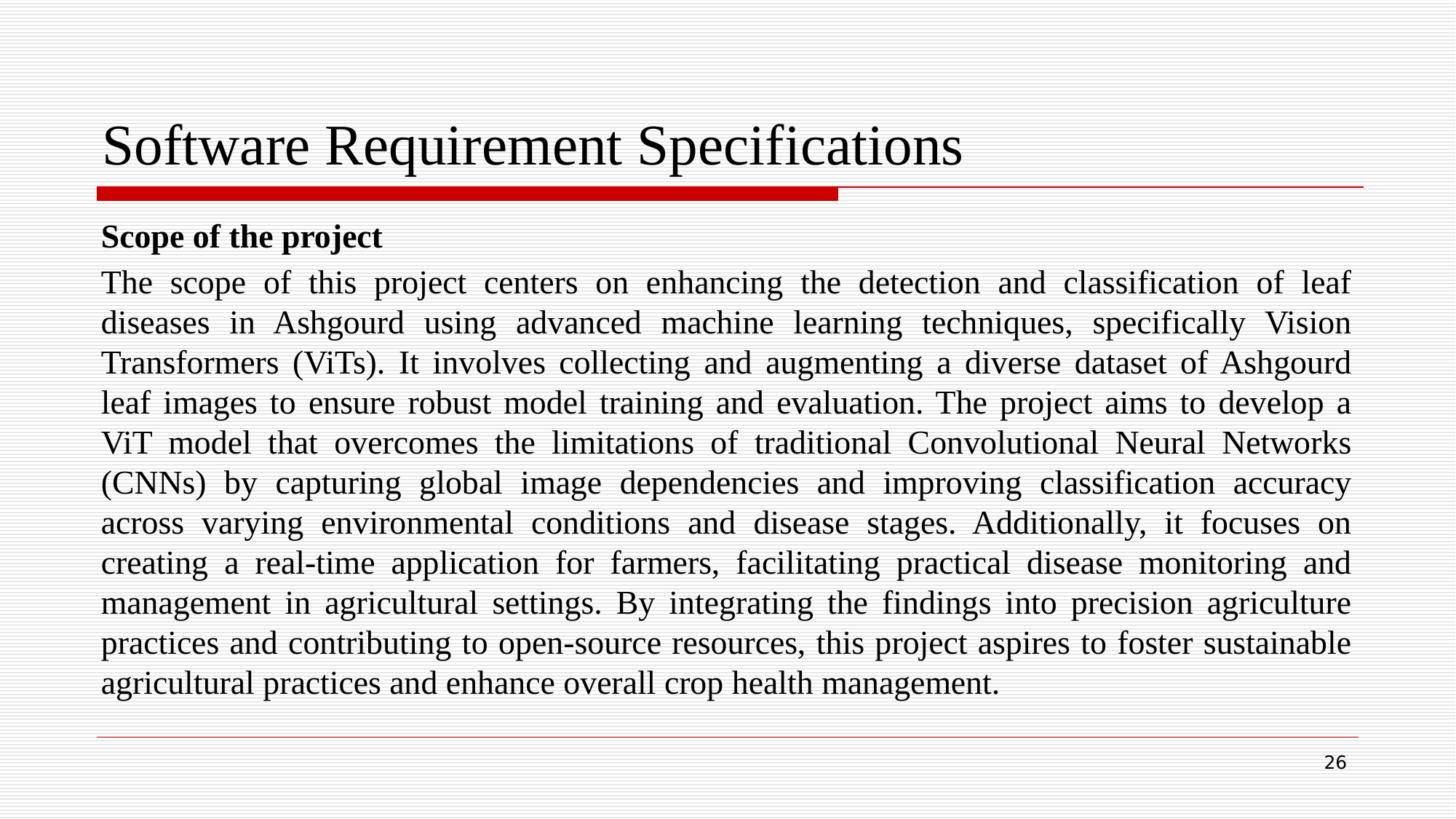

# Software Requirement Specifications
Scope of the project
The scope of this project centers on enhancing the detection and classification of leaf diseases in Ashgourd using advanced machine learning techniques, specifically Vision Transformers (ViTs). It involves collecting and augmenting a diverse dataset of Ashgourd leaf images to ensure robust model training and evaluation. The project aims to develop a ViT model that overcomes the limitations of traditional Convolutional Neural Networks (CNNs) by capturing global image dependencies and improving classification accuracy across varying environmental conditions and disease stages. Additionally, it focuses on creating a real-time application for farmers, facilitating practical disease monitoring and management in agricultural settings. By integrating the findings into precision agriculture practices and contributing to open-source resources, this project aspires to foster sustainable agricultural practices and enhance overall crop health management.
26